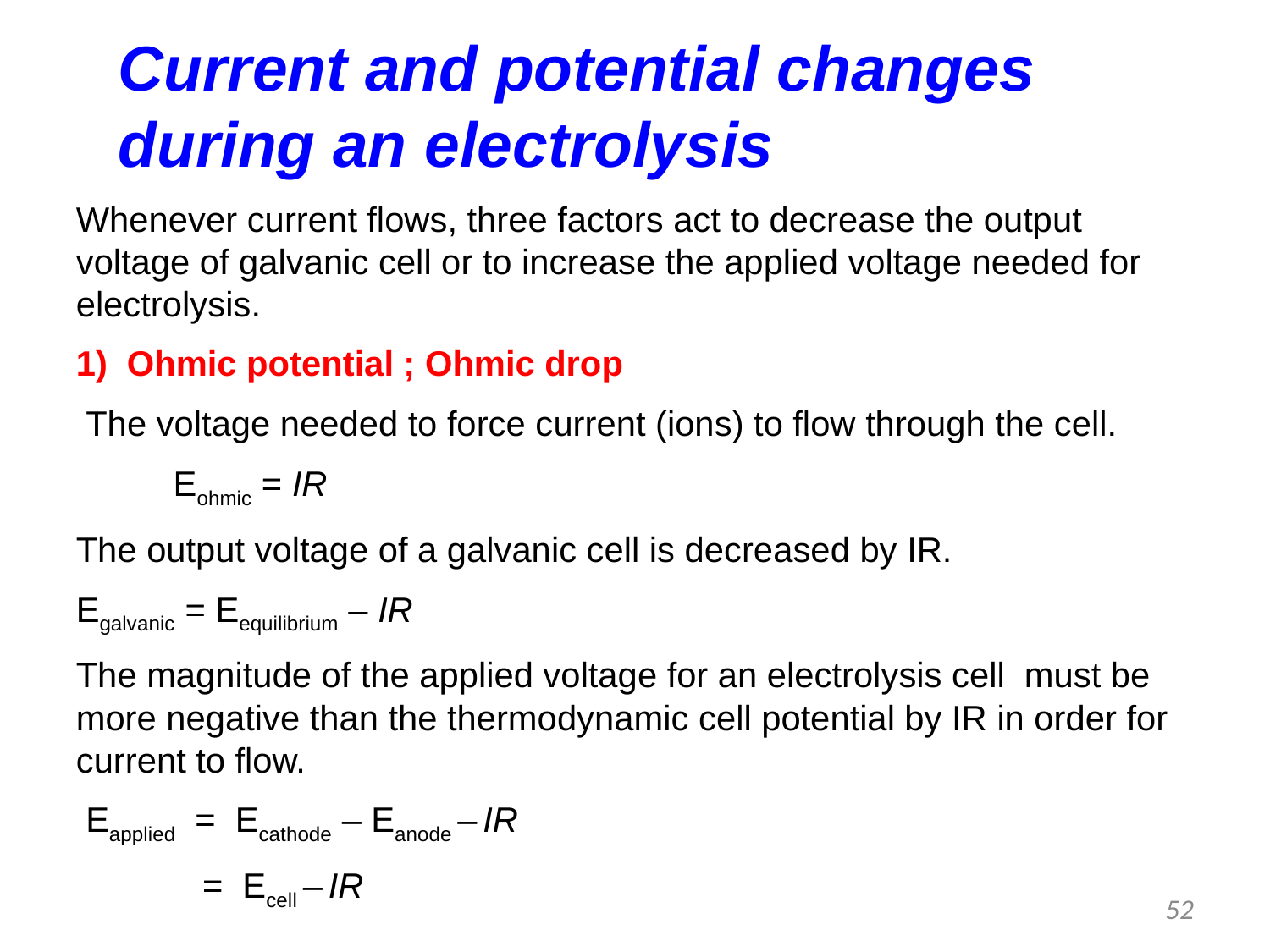

Current and potential changes during an electrolysis
Whenever current flows, three factors act to decrease the output voltage of galvanic cell or to increase the applied voltage needed for electrolysis.
1)  Ohmic potential ; Ohmic drop
 The voltage needed to force current (ions) to flow through the cell.
          Eohmic = IR
The output voltage of a galvanic cell is decreased by IR.
Egalvanic = Eequilibrium – IR
The magnitude of the applied voltage for an electrolysis cell  must be more negative than the thermodynamic cell potential by IR in order for current to flow.
 Eapplied  =  Ecathode – Eanode – IR
             =  Ecell – IR
52